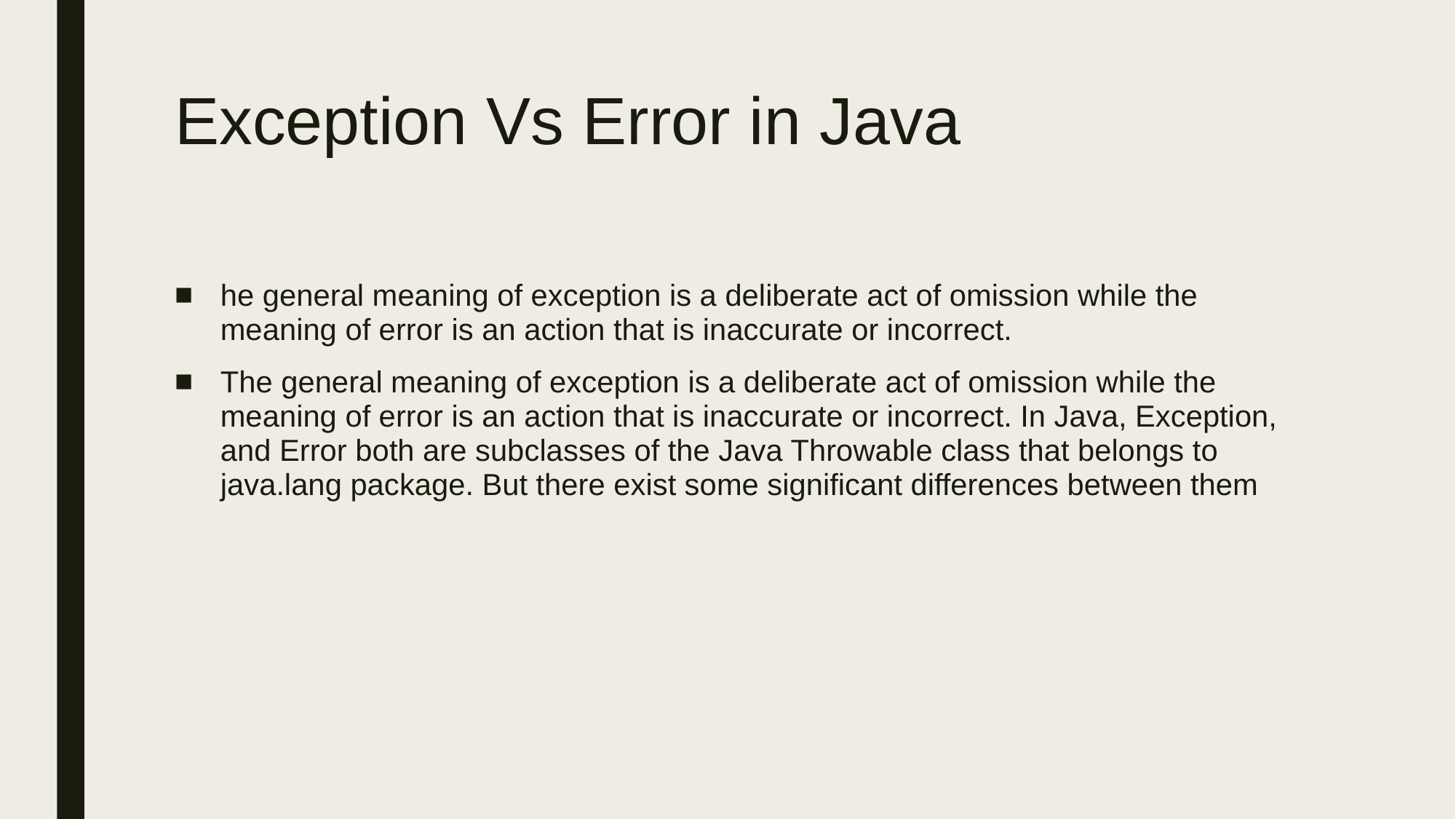

# Exception Vs Error in Java
he general meaning of exception is a deliberate act of omission while the meaning of error is an action that is inaccurate or incorrect.
The general meaning of exception is a deliberate act of omission while the meaning of error is an action that is inaccurate or incorrect. In Java, Exception, and Error both are subclasses of the Java Throwable class that belongs to java.lang package. But there exist some significant differences between them